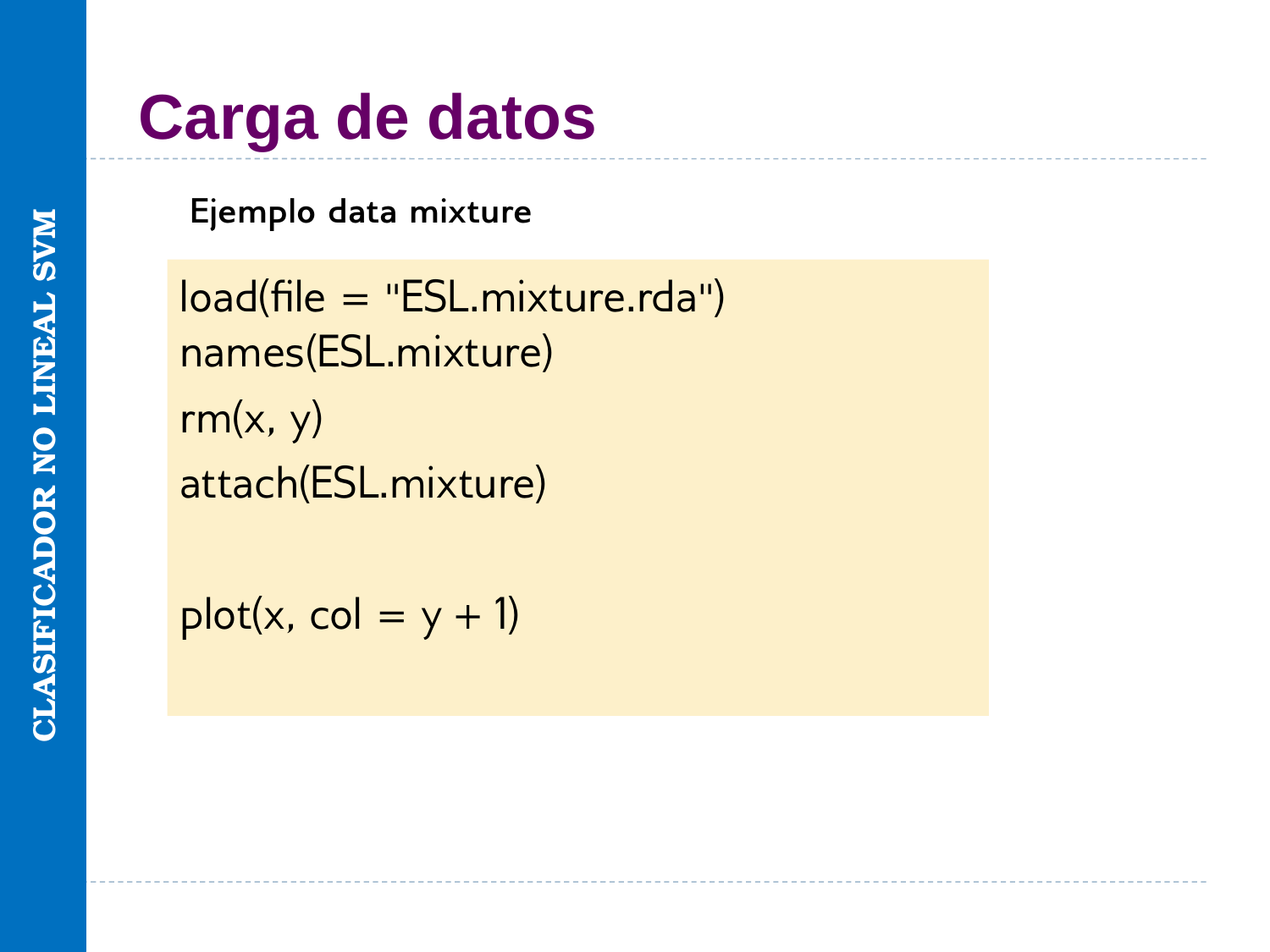

CLASIFICADOR NO LINEAL SVM
# Carga de datos
Ejemplo data mixture
load(file = "ESL.mixture.rda") names(ESL.mixture)
rm(x, y)
attach(ESL.mixture)

plot(x, col = y + 1)